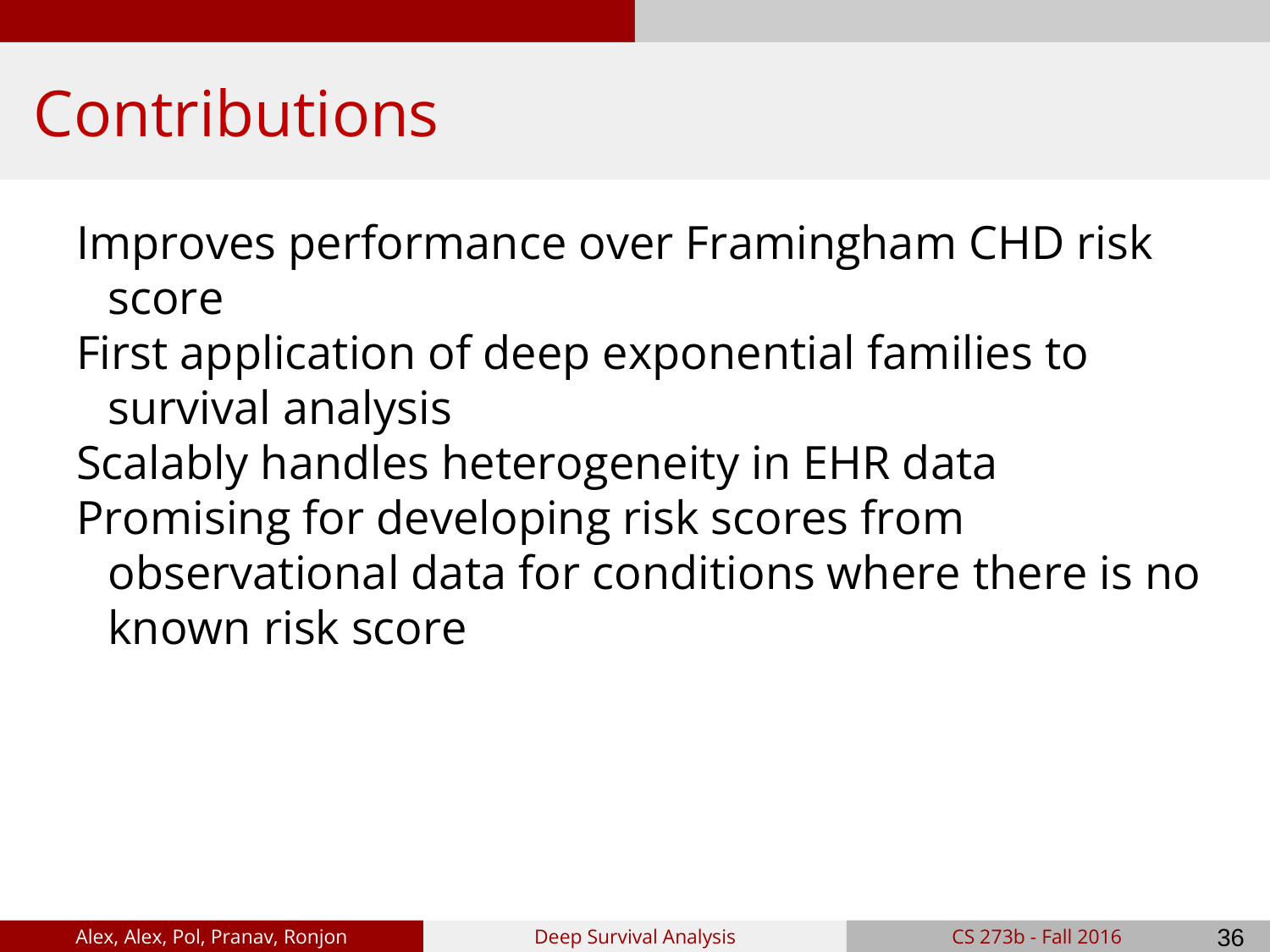

# Contributions
Improves performance over Framingham CHD risk score
First application of deep exponential families to survival analysis
Scalably handles heterogeneity in EHR data
Promising for developing risk scores from observational data for conditions where there is no known risk score
36